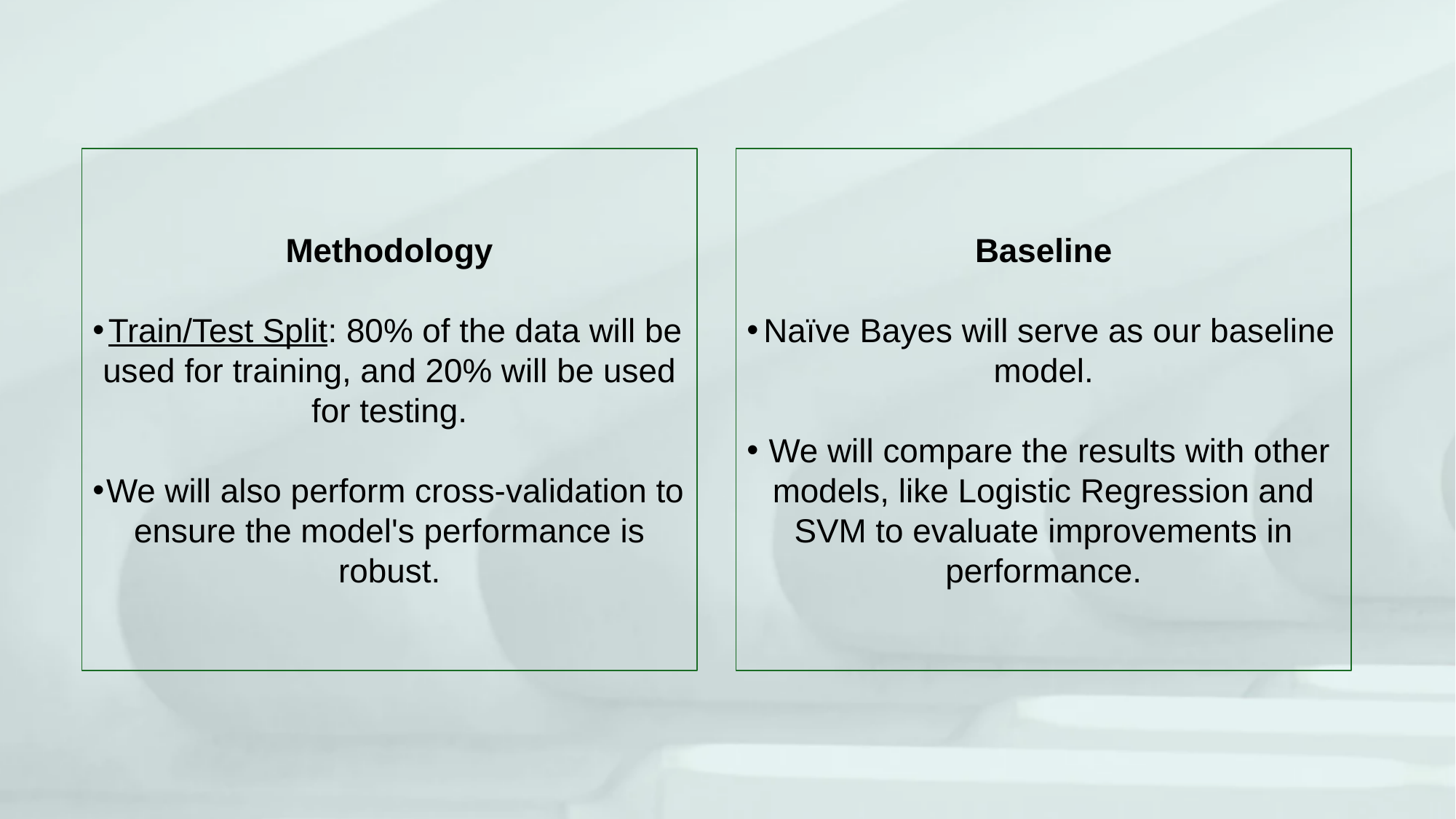

Methodology

Train/Test Split: 80% of the data will be used for training, and 20% will be used for testing.

We will also perform cross-validation to ensure the model's performance is robust.
Baseline

Naïve Bayes will serve as our baseline model.

We will compare the results with other models, like Logistic Regression and SVM to evaluate improvements in performance.